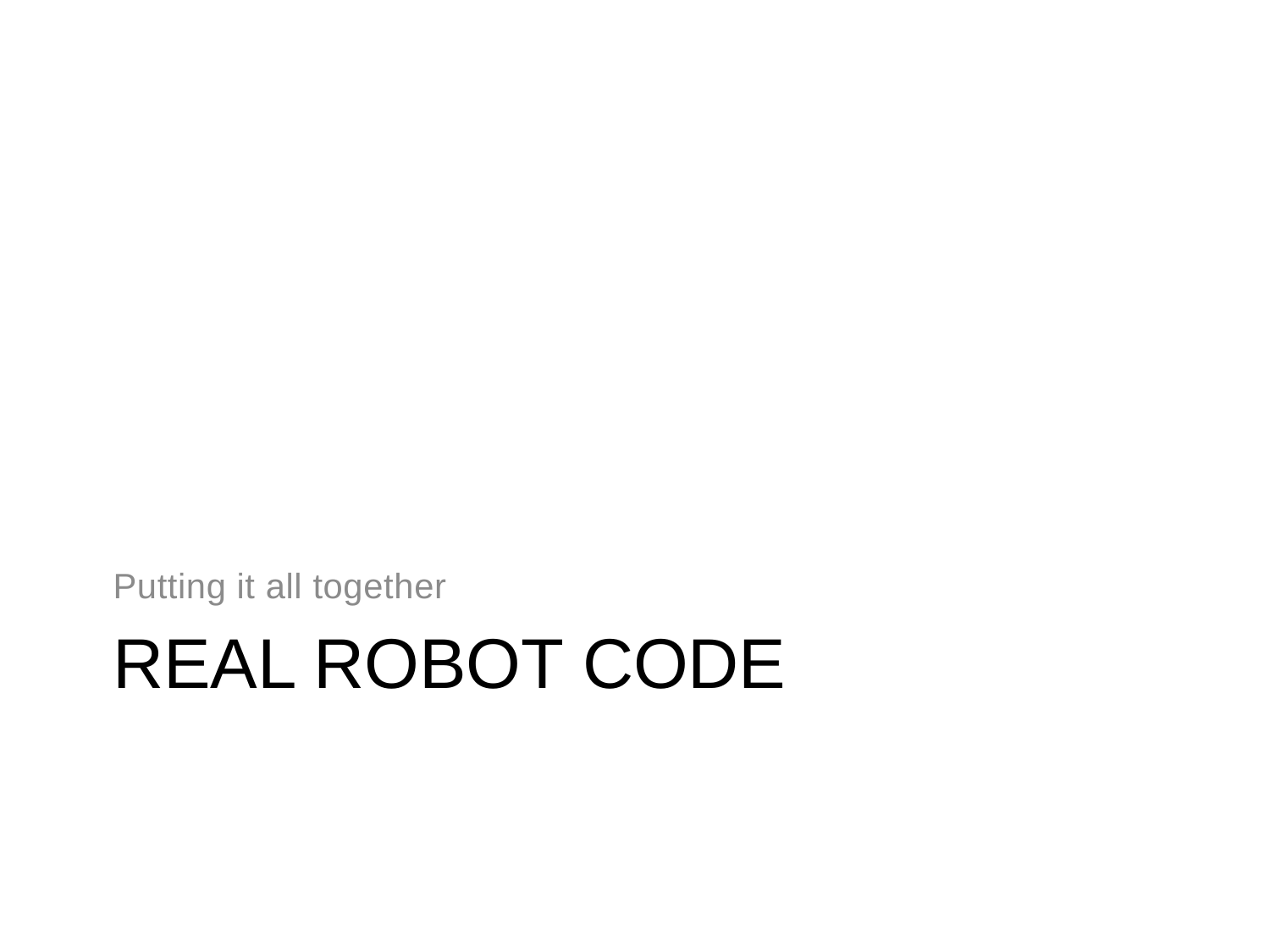

Putting it all together
# REAL ROBOT CODE